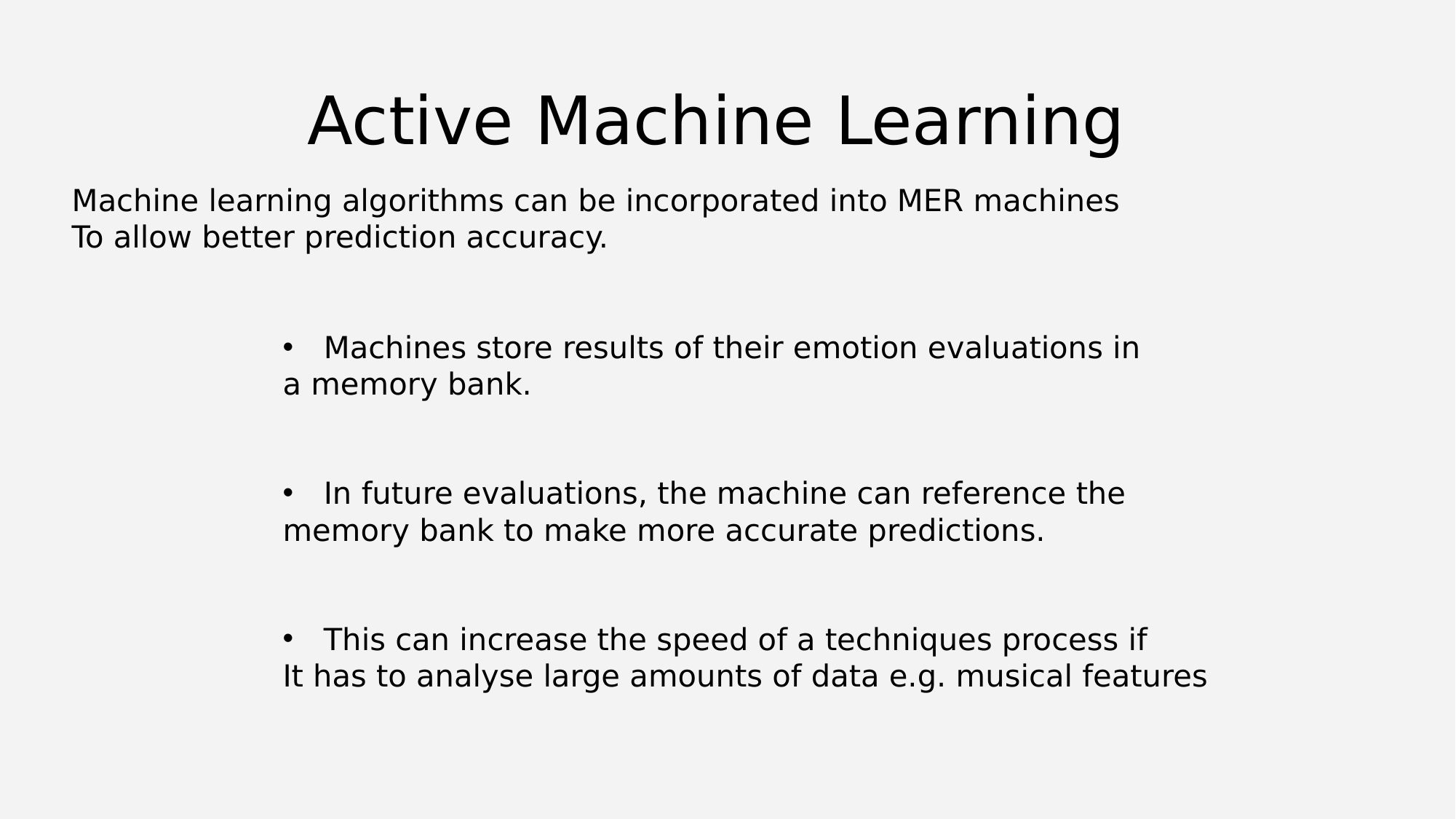

# Active Machine Learning
Machine learning algorithms can be incorporated into MER machines
To allow better prediction accuracy.
Machines store results of their emotion evaluations in
a memory bank.

In future evaluations, the machine can reference the
memory bank to make more accurate predictions.

This can increase the speed of a techniques process if
It has to analyse large amounts of data e.g. musical features